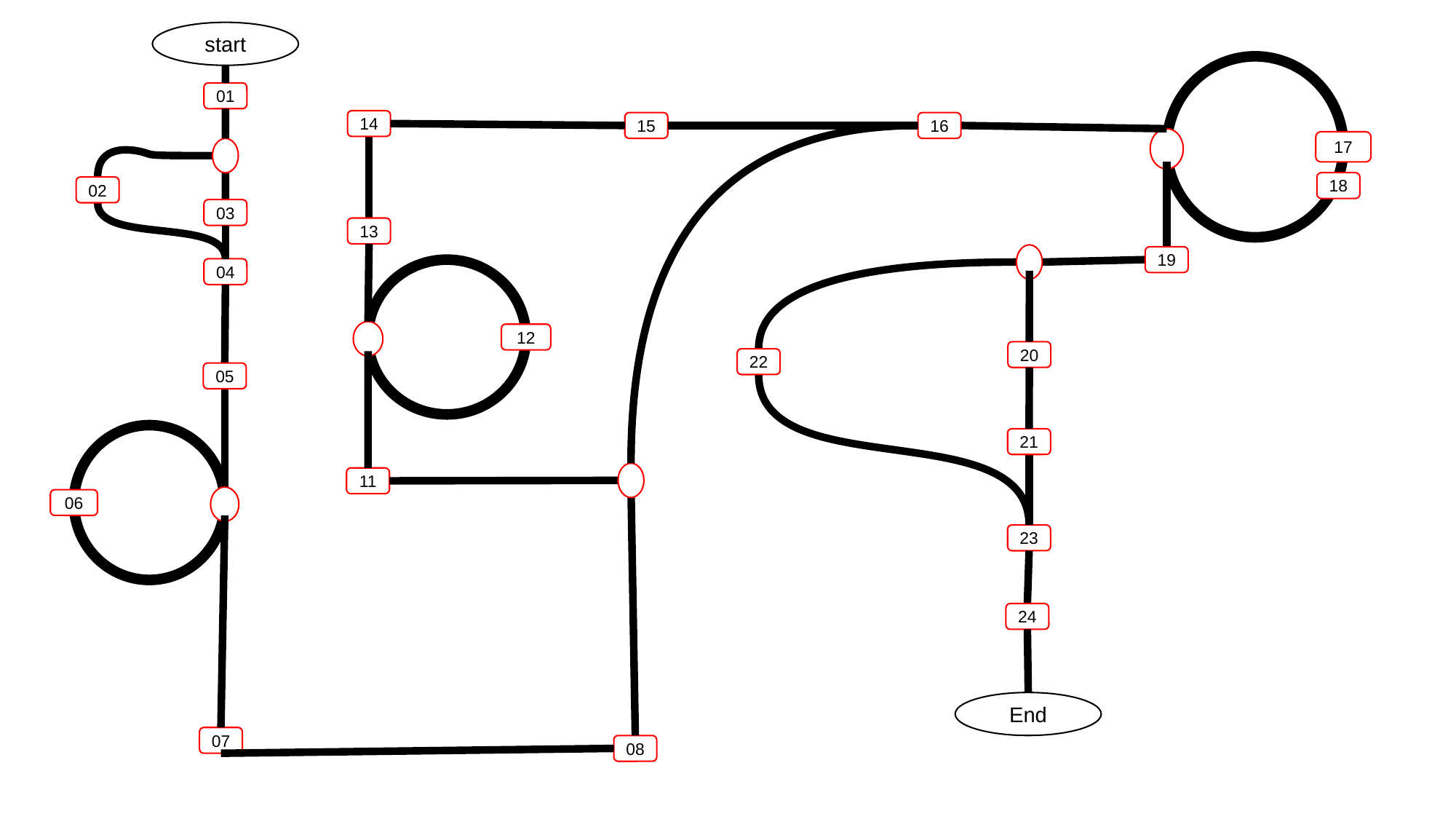

start

17
01
14
15
16

18
02
03
13

19
04

12
20
22
05

06
21

11
23
24
End
07
08